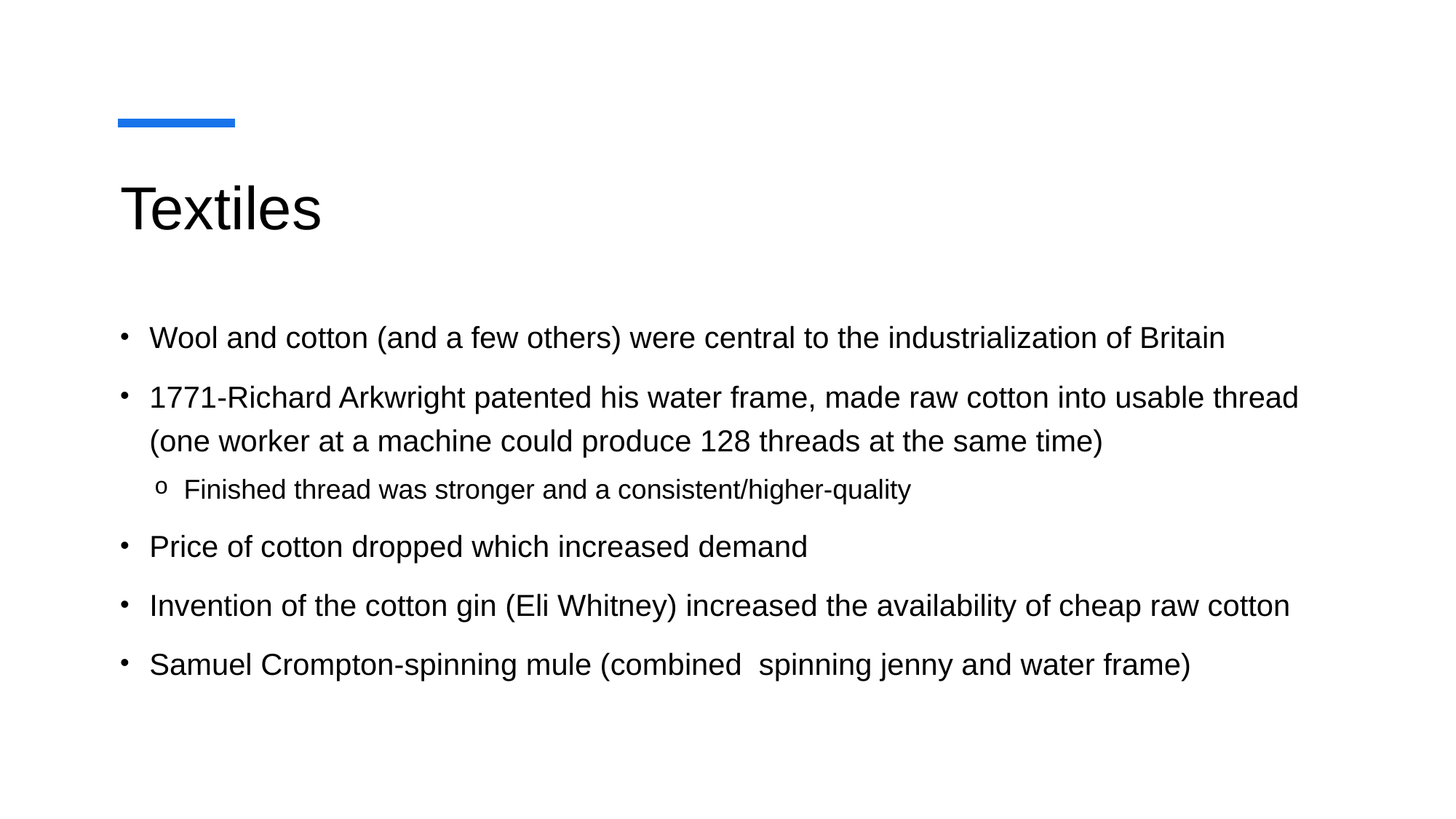

# Textiles
Wool and cotton (and a few others) were central to the industrialization of Britain
1771-Richard Arkwright patented his water frame, made raw cotton into usable thread (one worker at a machine could produce 128 threads at the same time)
Finished thread was stronger and a consistent/higher-quality
Price of cotton dropped which increased demand
Invention of the cotton gin (Eli Whitney) increased the availability of cheap raw cotton
Samuel Crompton-spinning mule (combined  spinning jenny and water frame)